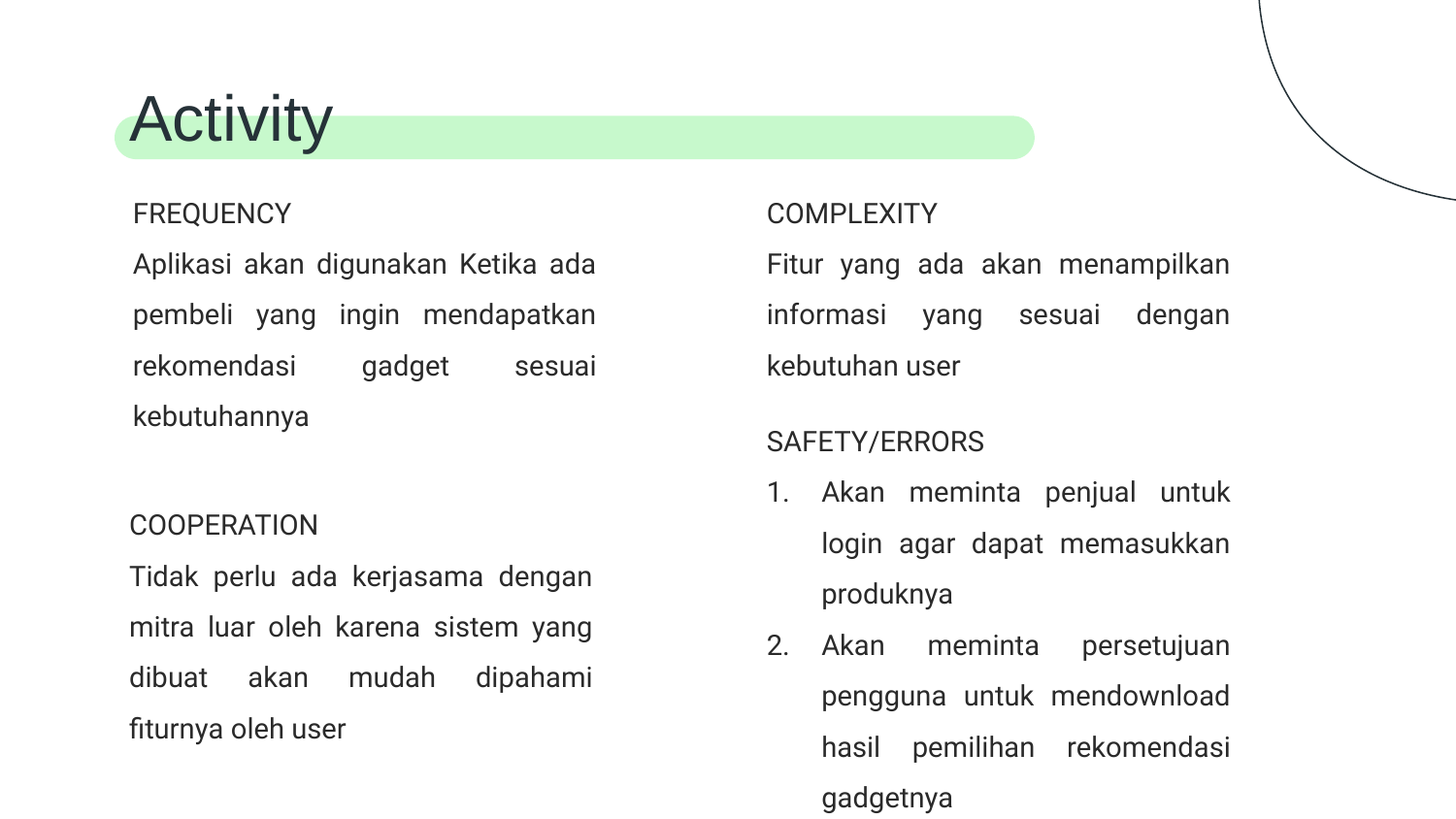

# Activity
FREQUENCY
Aplikasi akan digunakan Ketika ada pembeli yang ingin mendapatkan rekomendasi gadget sesuai kebutuhannya

COMPLEXITY
Fitur yang ada akan menampilkan informasi yang sesuai dengan kebutuhan user
SAFETY/ERRORS
Akan meminta penjual untuk login agar dapat memasukkan produknya
Akan meminta persetujuan pengguna untuk mendownload hasil pemilihan rekomendasi gadgetnya

COOPERATION
Tidak perlu ada kerjasama dengan mitra luar oleh karena sistem yang dibuat akan mudah dipahami fiturnya oleh user